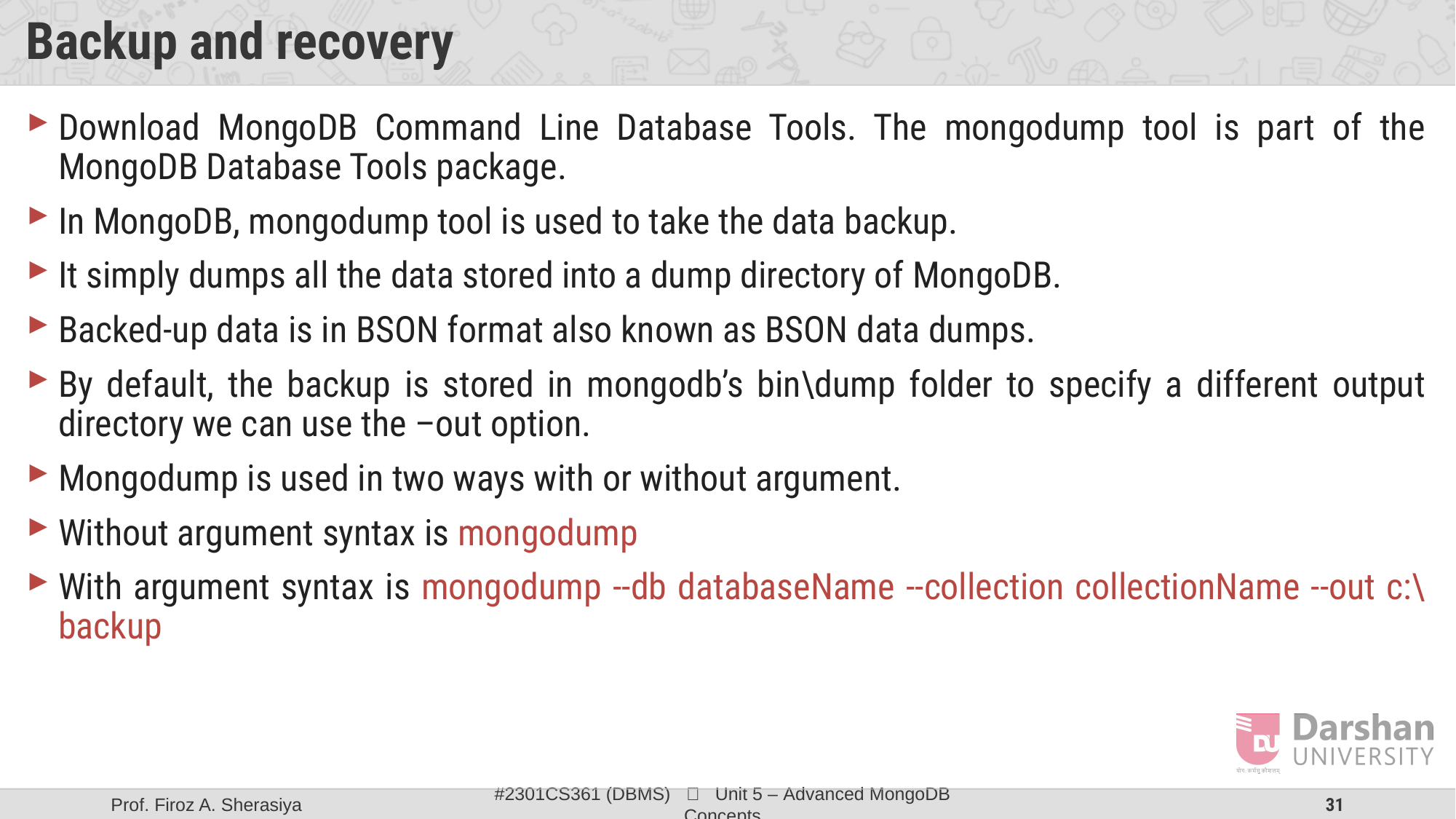

# Backup and recovery
Download MongoDB Command Line Database Tools. The mongodump tool is part of the MongoDB Database Tools package.
In MongoDB, mongodump tool is used to take the data backup.
It simply dumps all the data stored into a dump directory of MongoDB.
Backed-up data is in BSON format also known as BSON data dumps.
By default, the backup is stored in mongodb’s bin\dump folder to specify a different output directory we can use the –out option.
Mongodump is used in two ways with or without argument.
Without argument syntax is mongodump
With argument syntax is mongodump --db databaseName --collection collectionName --out c:\backup